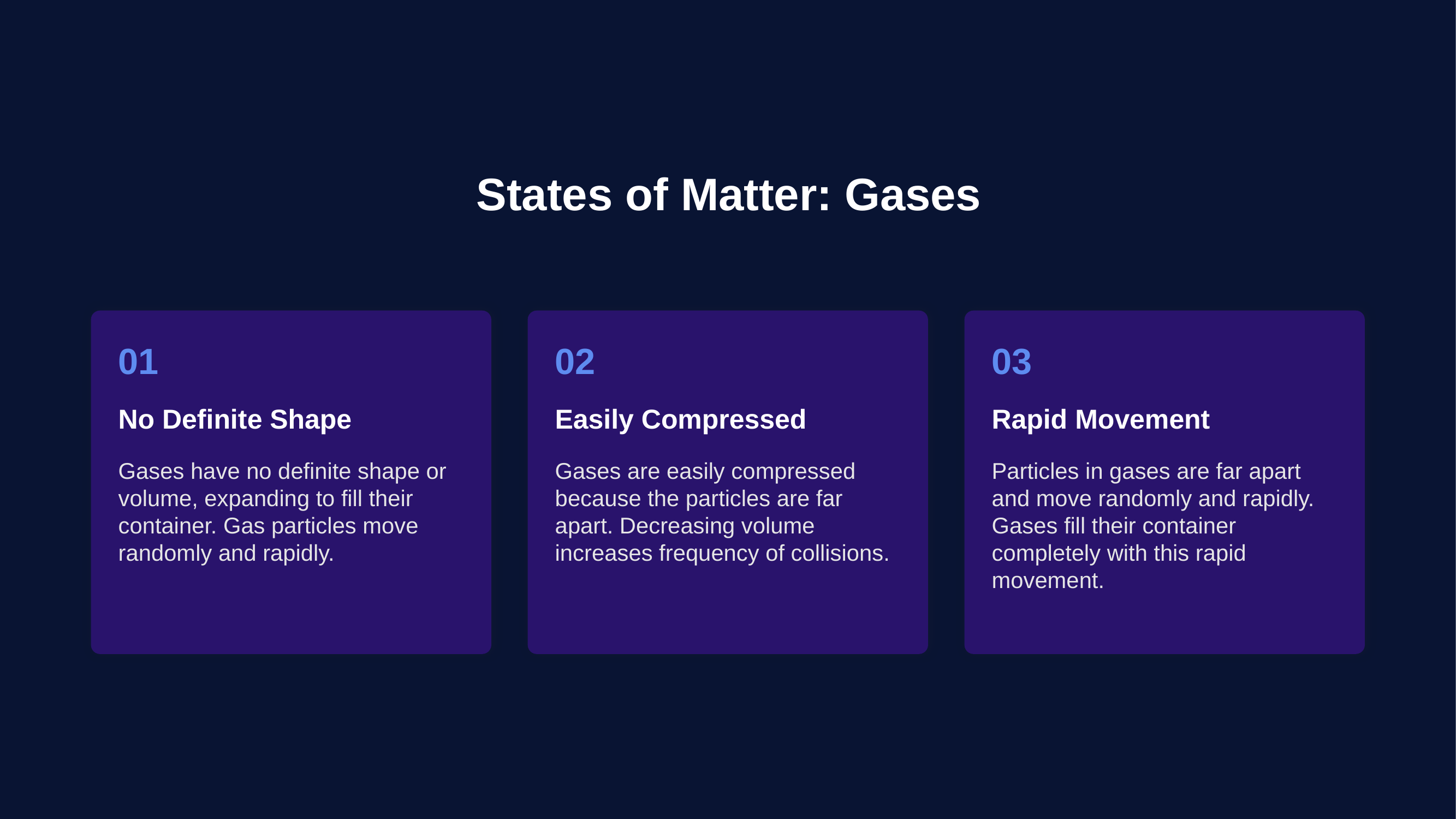

States of Matter: Gases

01
02
03
No Definite Shape
Easily Compressed
Rapid Movement
Gases have no definite shape or volume, expanding to fill their container. Gas particles move randomly and rapidly.
Gases are easily compressed because the particles are far apart. Decreasing volume increases frequency of collisions.
Particles in gases are far apart and move randomly and rapidly. Gases fill their container completely with this rapid movement.